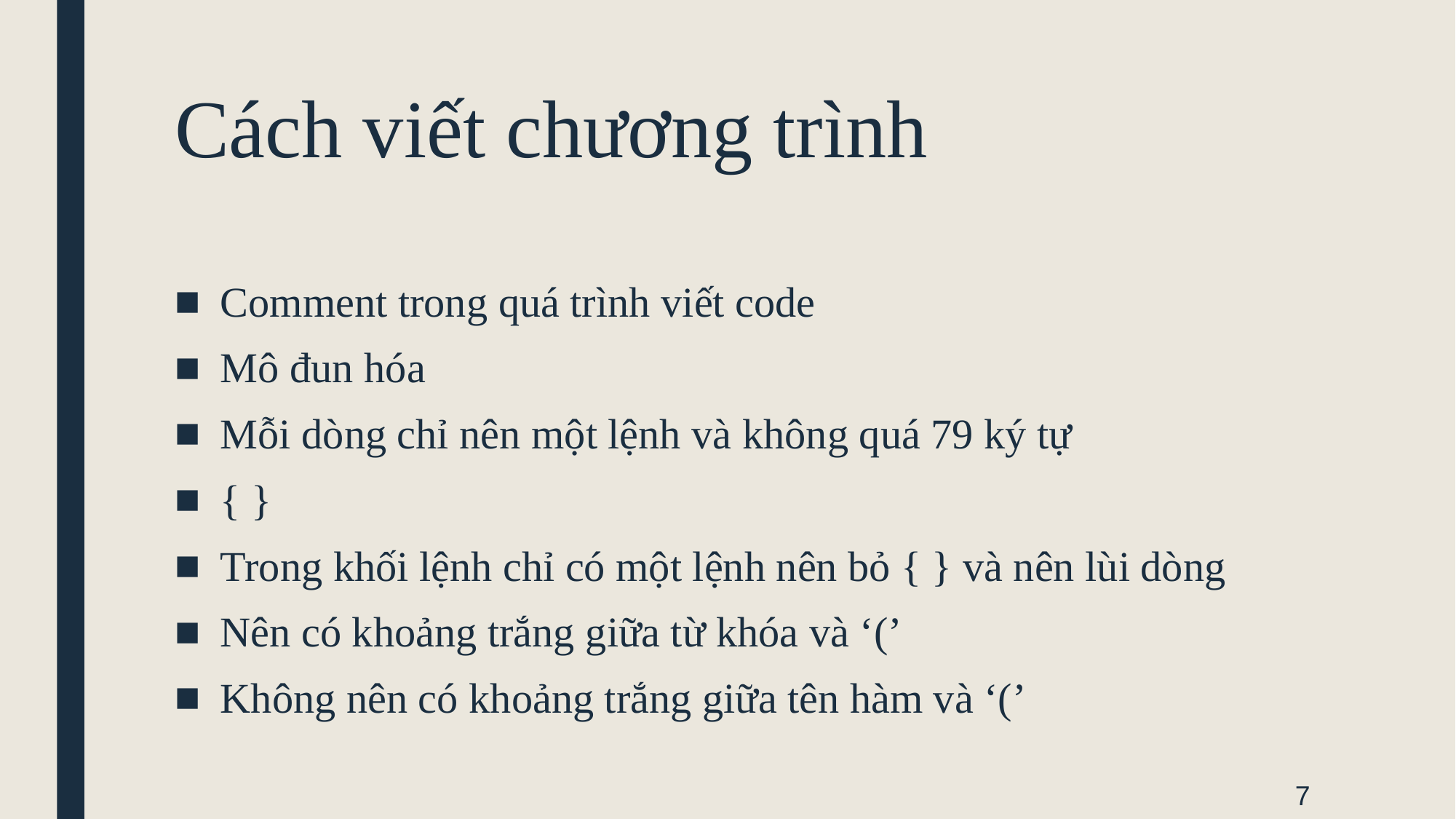

# Cách viết chương trình
Comment trong quá trình viết code
Mô đun hóa
Mỗi dòng chỉ nên một lệnh và không quá 79 ký tự
{ }
Trong khối lệnh chỉ có một lệnh nên bỏ { } và nên lùi dòng
Nên có khoảng trắng giữa từ khóa và ‘(’
Không nên có khoảng trắng giữa tên hàm và ‘(’

7